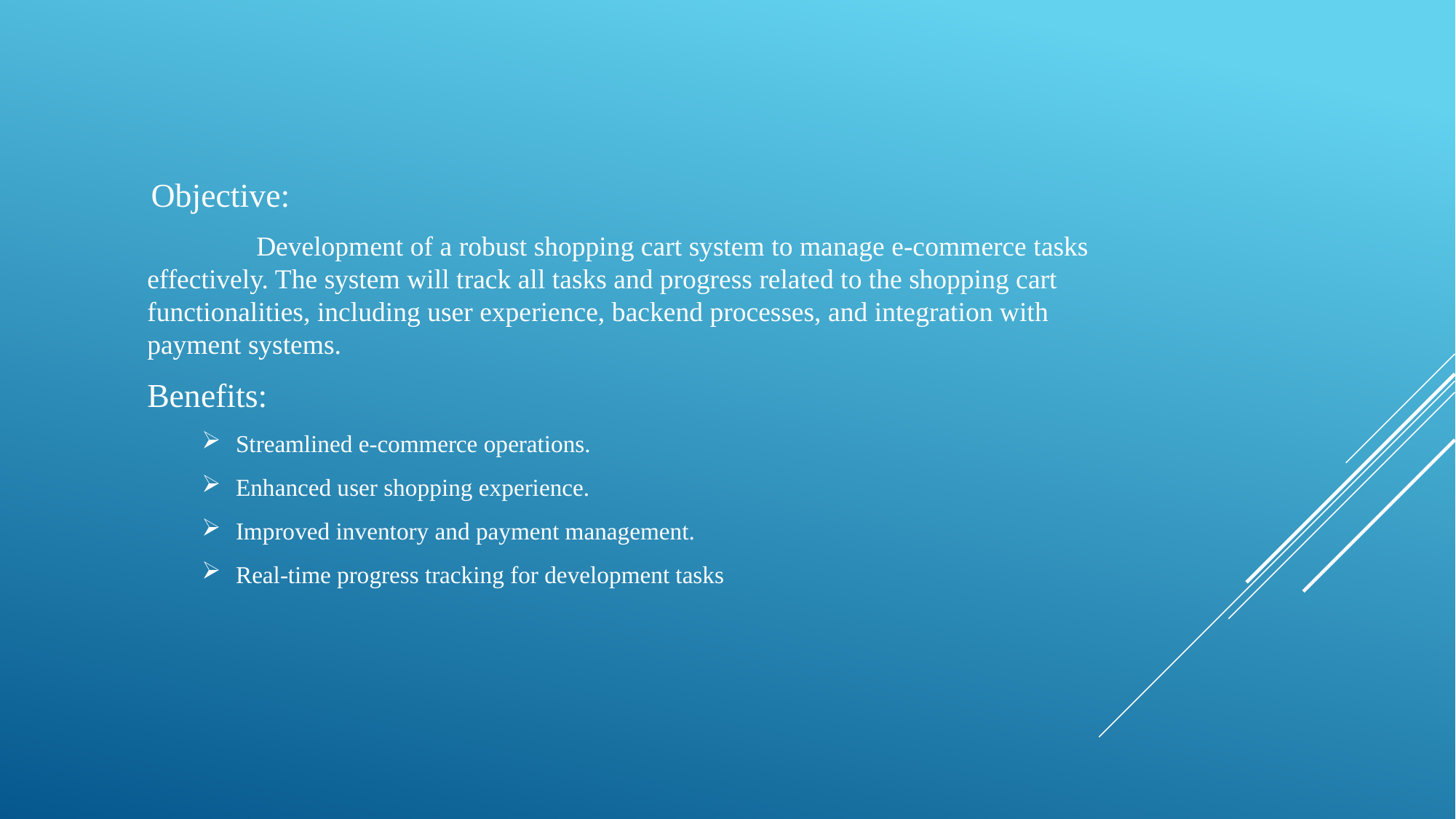

Objective:
	Development of a robust shopping cart system to manage e-commerce tasks effectively. The system will track all tasks and progress related to the shopping cart functionalities, including user experience, backend processes, and integration with payment systems.
Benefits:
Streamlined e-commerce operations.
Enhanced user shopping experience.
Improved inventory and payment management.
Real-time progress tracking for development tasks